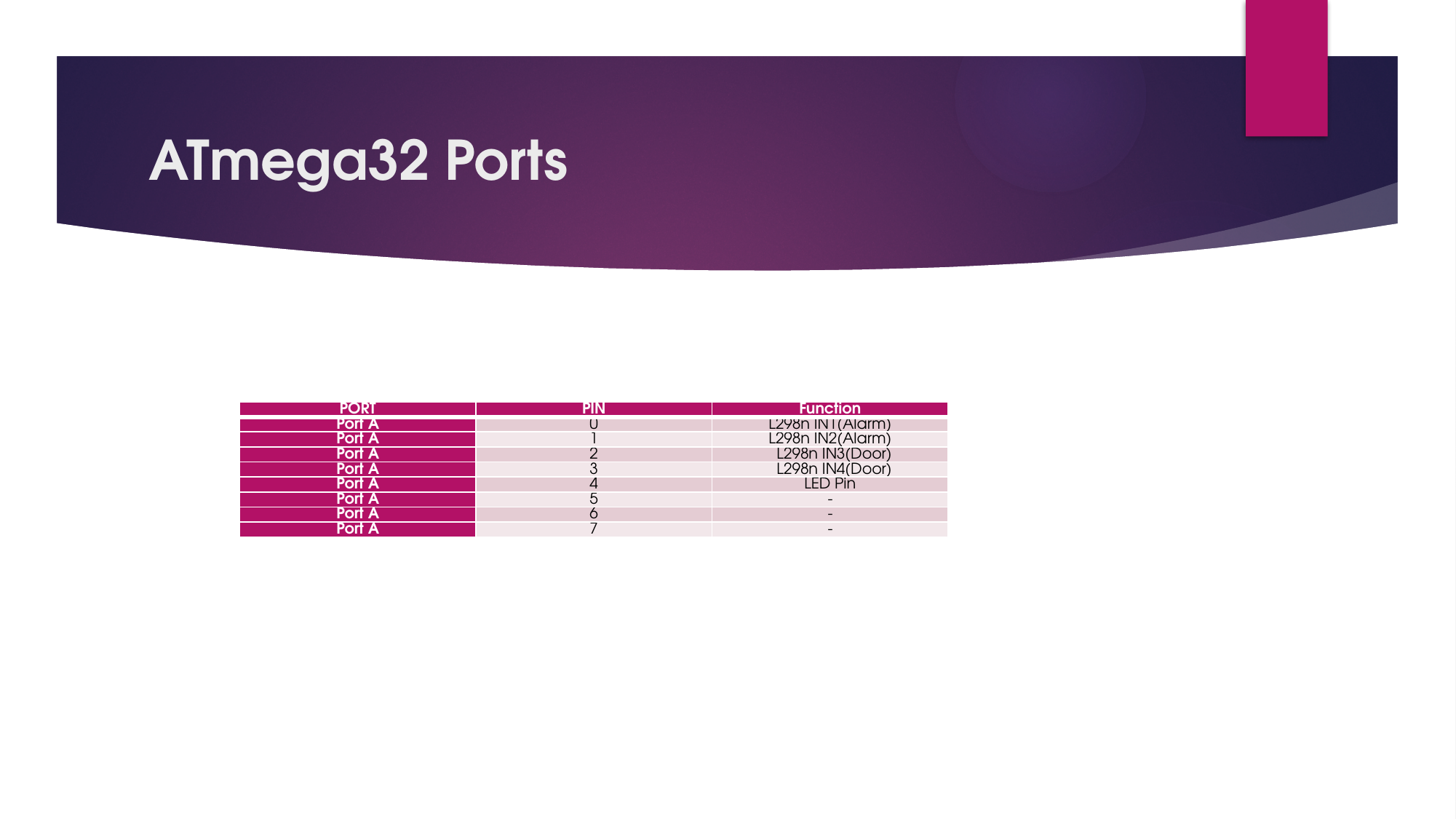

# ATmega32 Ports
| PORT | PIN | Function |
| --- | --- | --- |
| Port A | 0 | L298n IN1(Alarm) |
| Port A | 1 | L298n IN2(Alarm) |
| Port A | 2 | L298n IN3(Door) |
| Port A | 3 | L298n IN4(Door) |
| Port A | 4 | LED Pin |
| Port A | 5 | - |
| Port A | 6 | - |
| Port A | 7 | - |